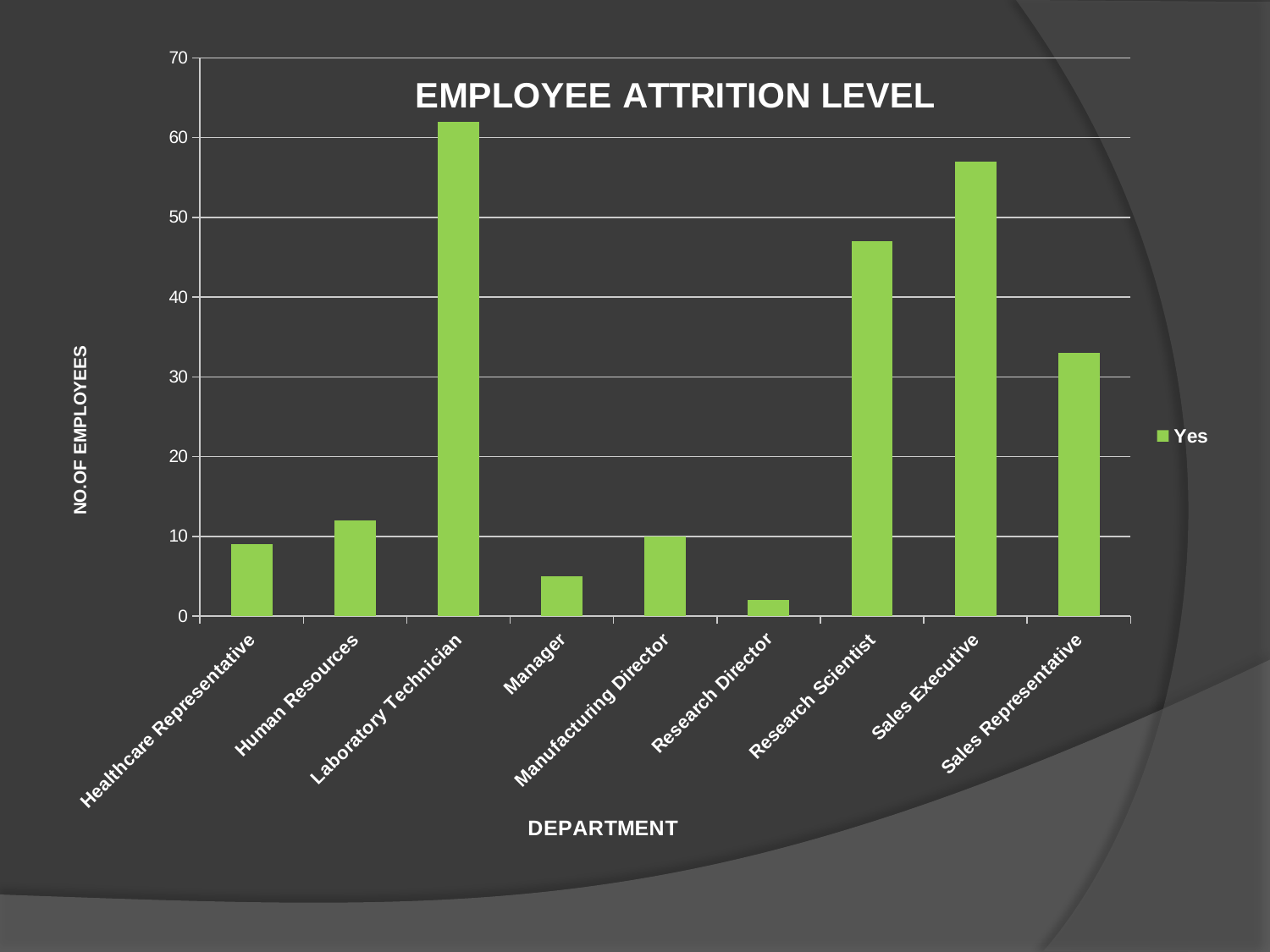

### Chart: EMPLOYEE ATTRITION LEVEL

| Category | Yes |
|---|---|
| Healthcare Representative | 9.0 |
| Human Resources | 12.0 |
| Laboratory Technician | 62.0 |
| Manager | 5.0 |
| Manufacturing Director | 10.0 |
| Research Director | 2.0 |
| Research Scientist | 47.0 |
| Sales Executive | 57.0 |
| Sales Representative | 33.0 |